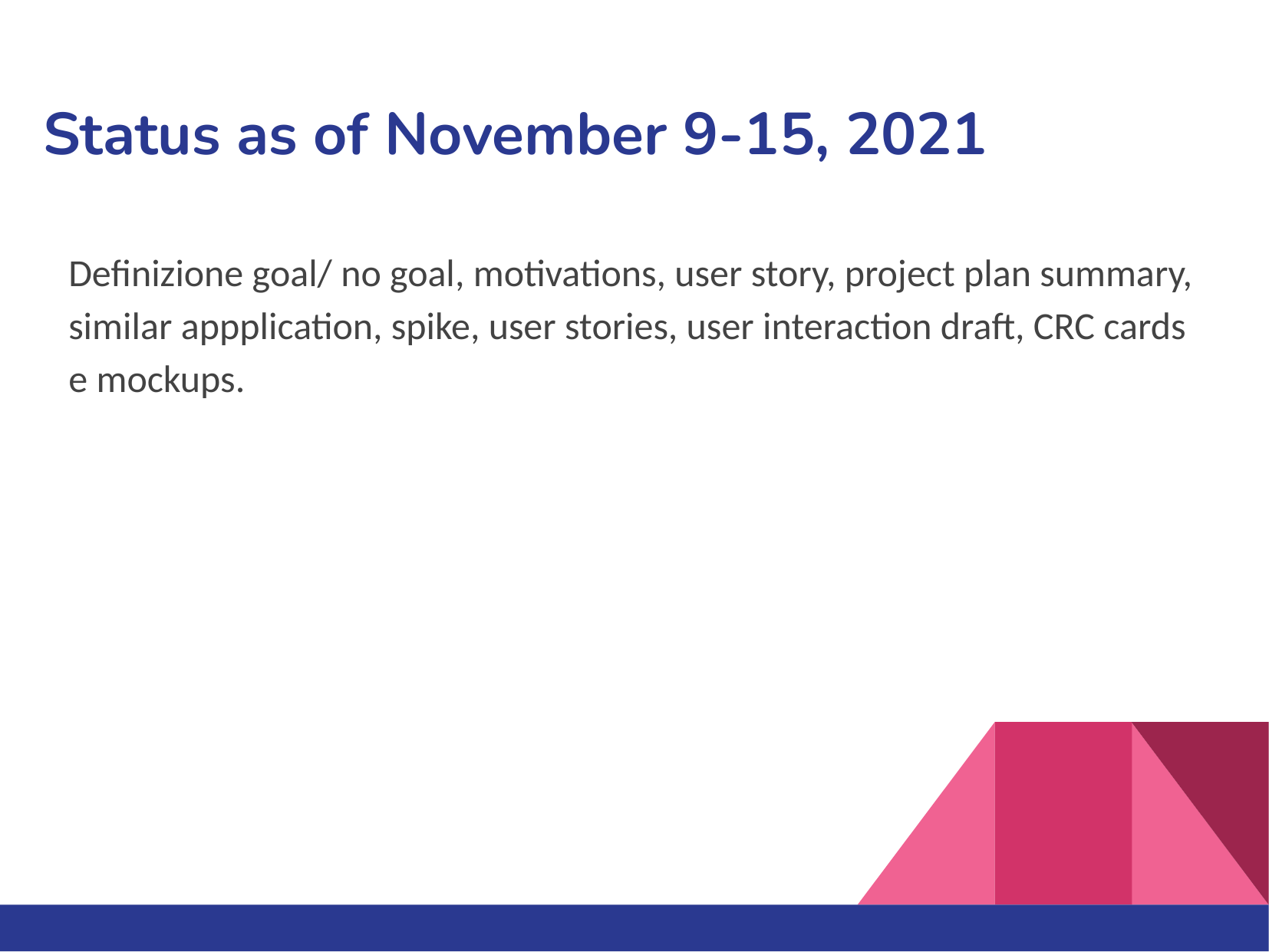

# Status as of November 9-15, 2021
Definizione goal/ no goal, motivations, user story, project plan summary, similar appplication, spike, user stories, user interaction draft, CRC cards e mockups.